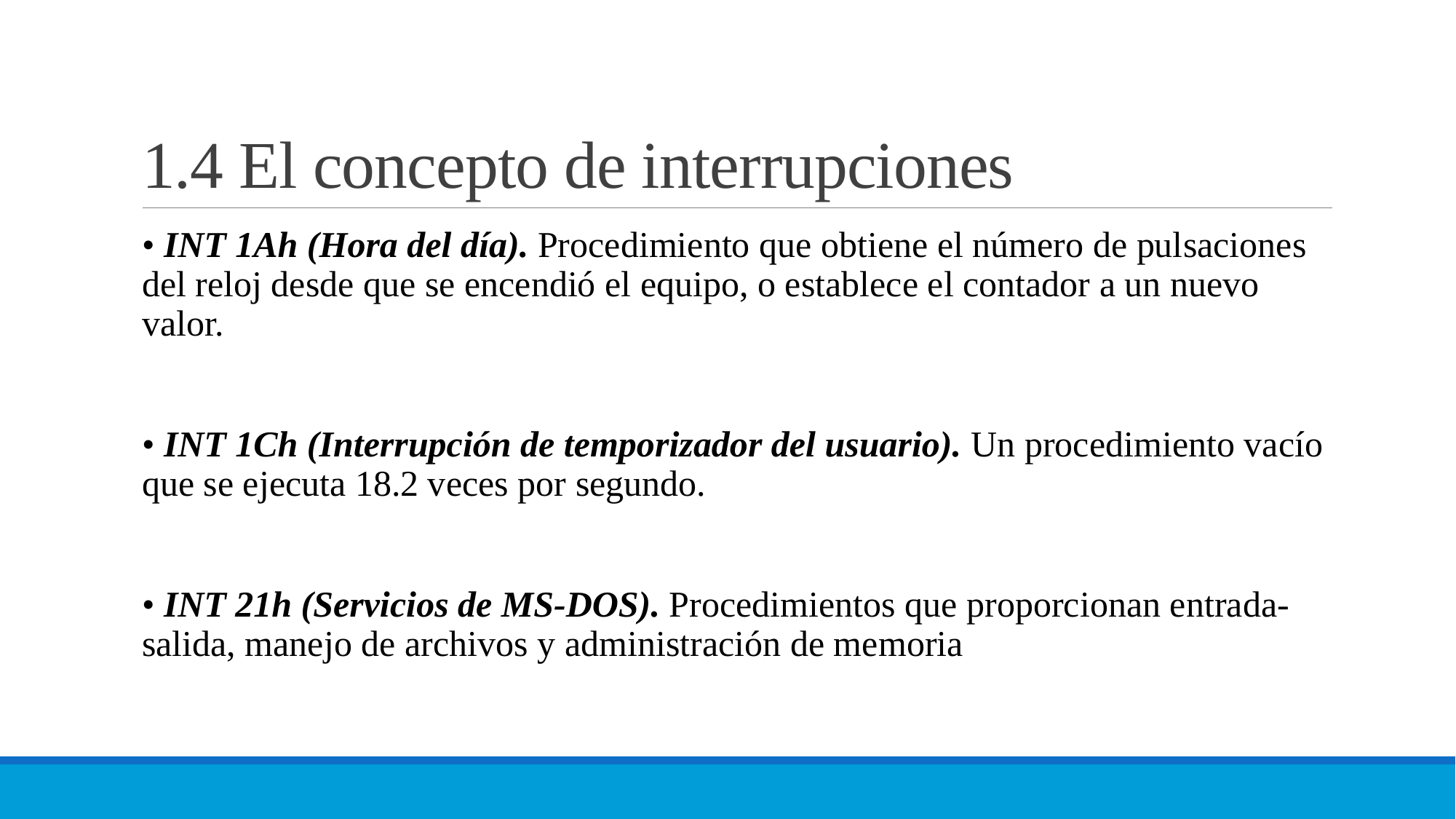

# 1.4 El concepto de interrupciones
• INT 1Ah (Hora del día). Procedimiento que obtiene el número de pulsaciones del reloj desde que se encendió el equipo, o establece el contador a un nuevo valor.

• INT 1Ch (Interrupción de temporizador del usuario). Un procedimiento vacío que se ejecuta 18.2 veces por segundo.

• INT 21h (Servicios de MS-DOS). Procedimientos que proporcionan entrada-salida, manejo de archivos y administración de memoria